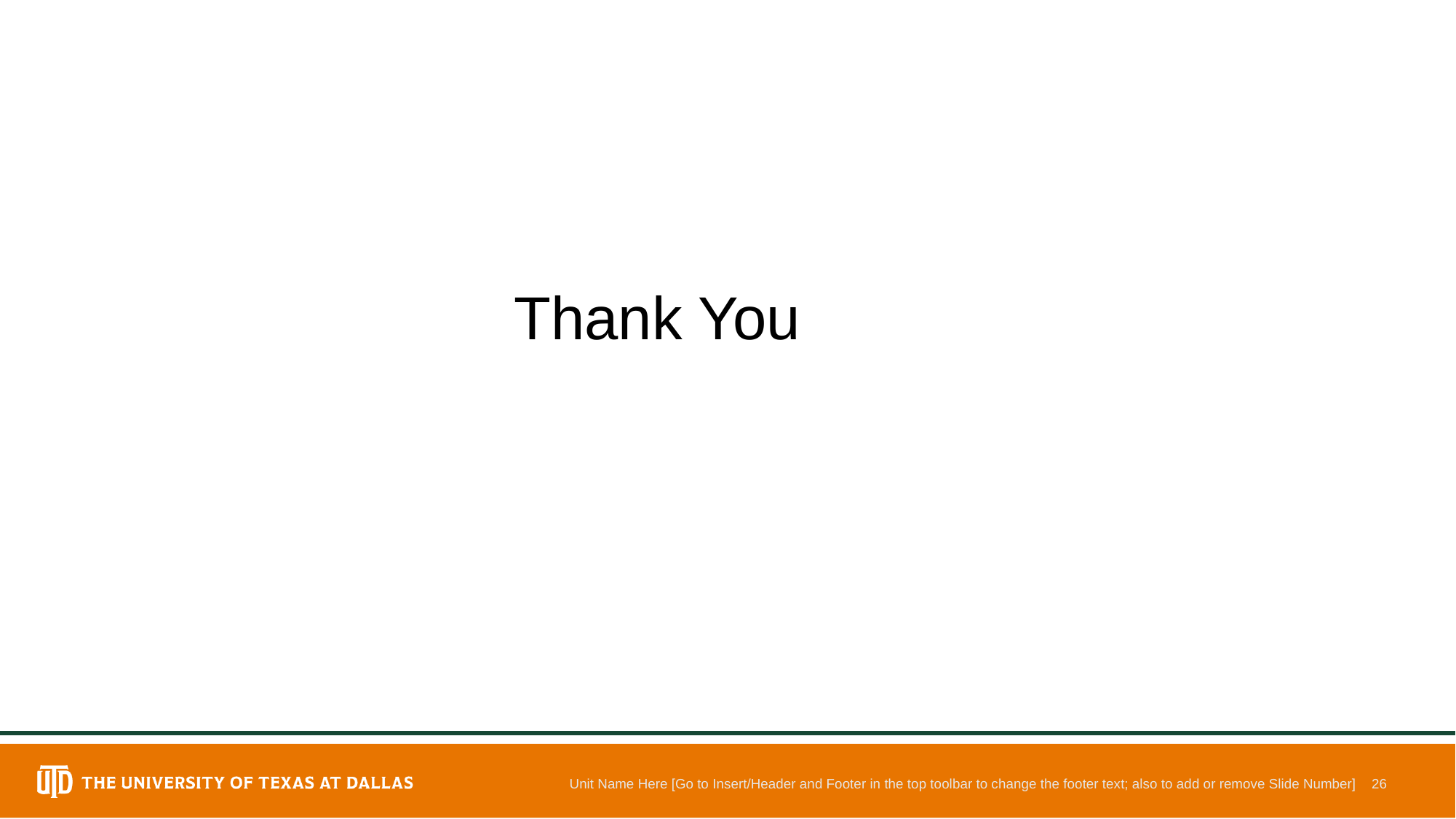

Thank You
Unit Name Here [Go to Insert/Header and Footer in the top toolbar to change the footer text; also to add or remove Slide Number]
26